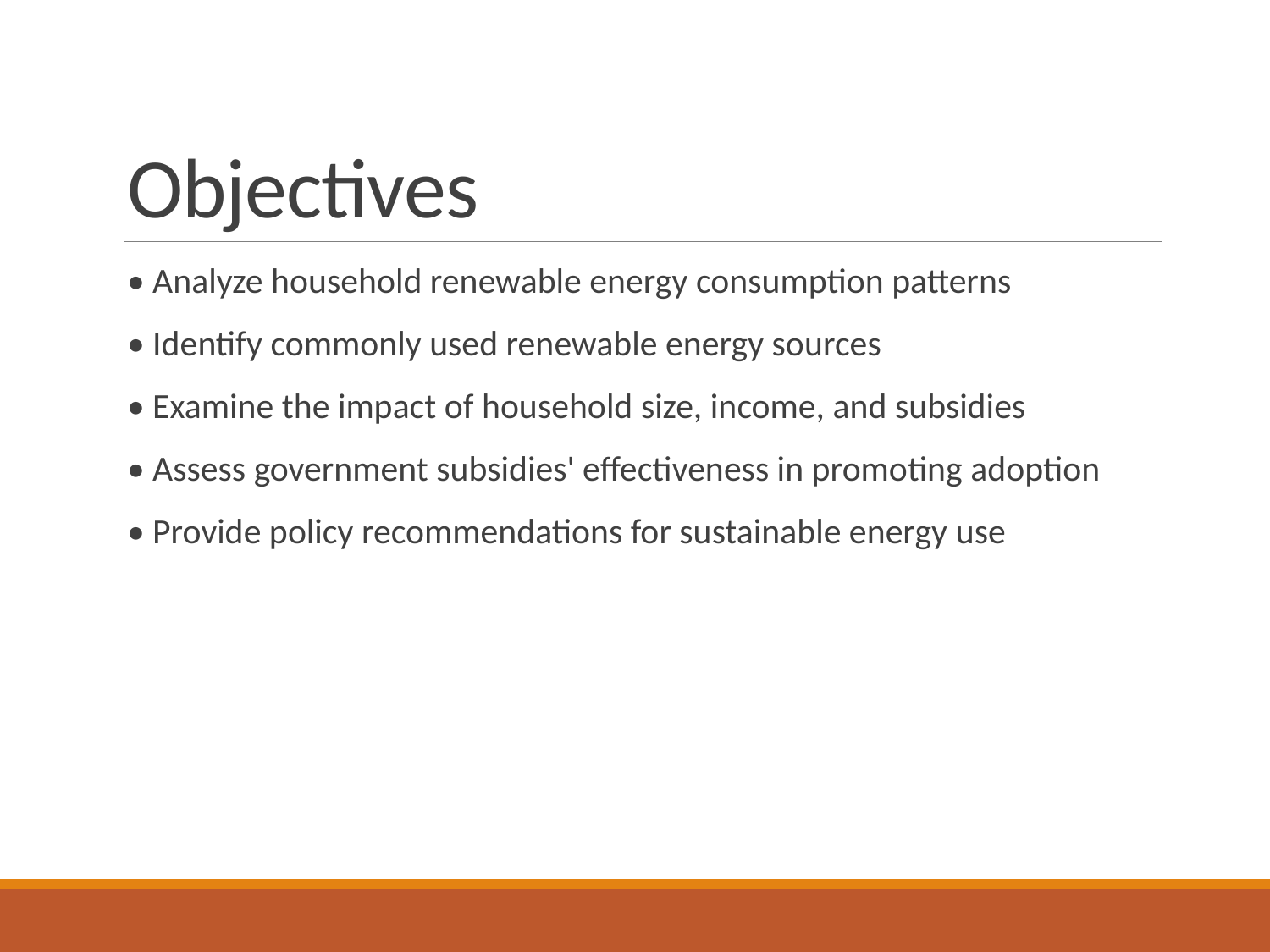

# Objectives
• Analyze household renewable energy consumption patterns
• Identify commonly used renewable energy sources
• Examine the impact of household size, income, and subsidies
• Assess government subsidies' effectiveness in promoting adoption
• Provide policy recommendations for sustainable energy use